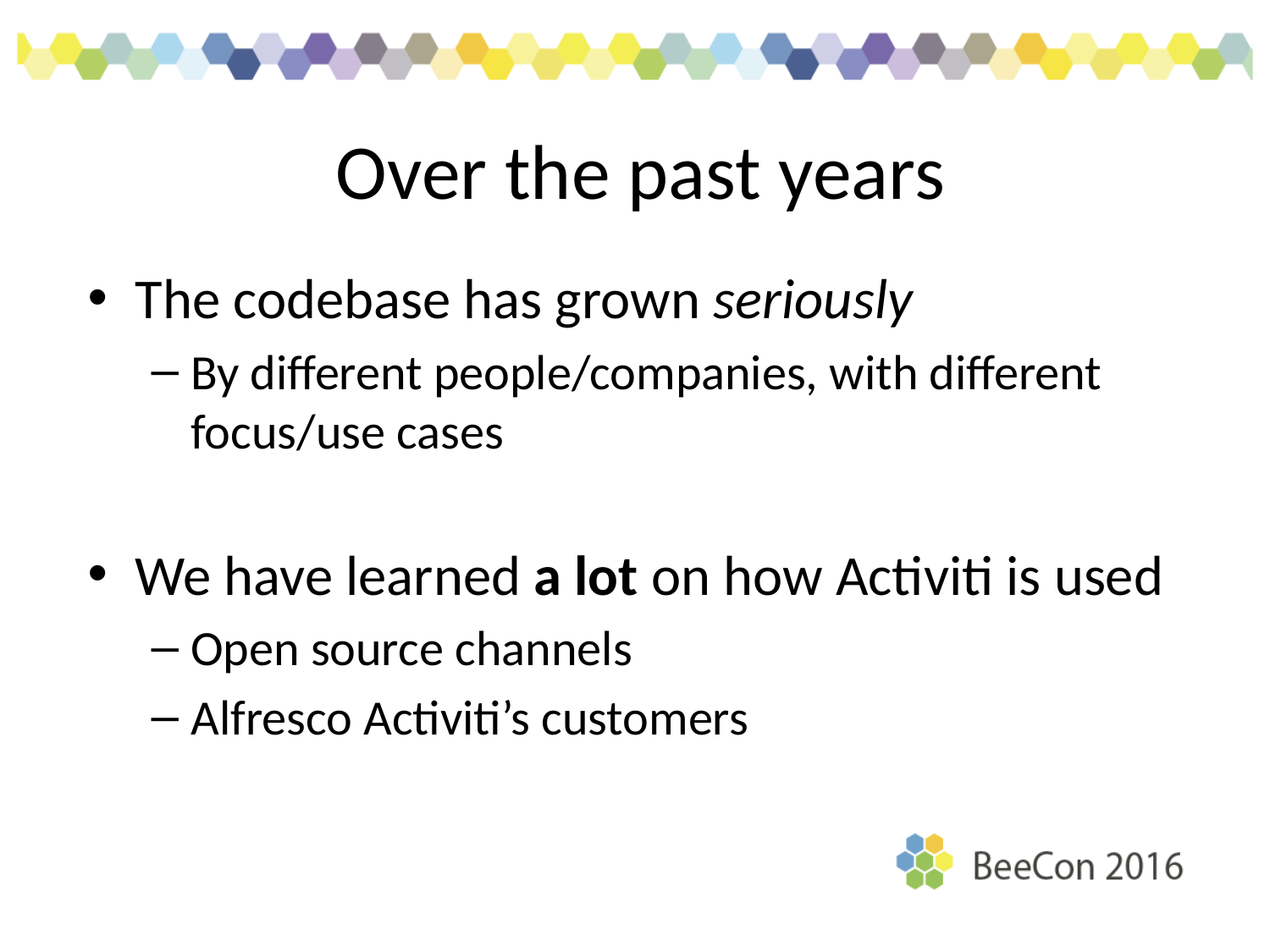

# Over the past years
The codebase has grown seriously
By different people/companies, with different focus/use cases

We have learned a lot on how Activiti is used
Open source channels
Alfresco Activiti’s customers